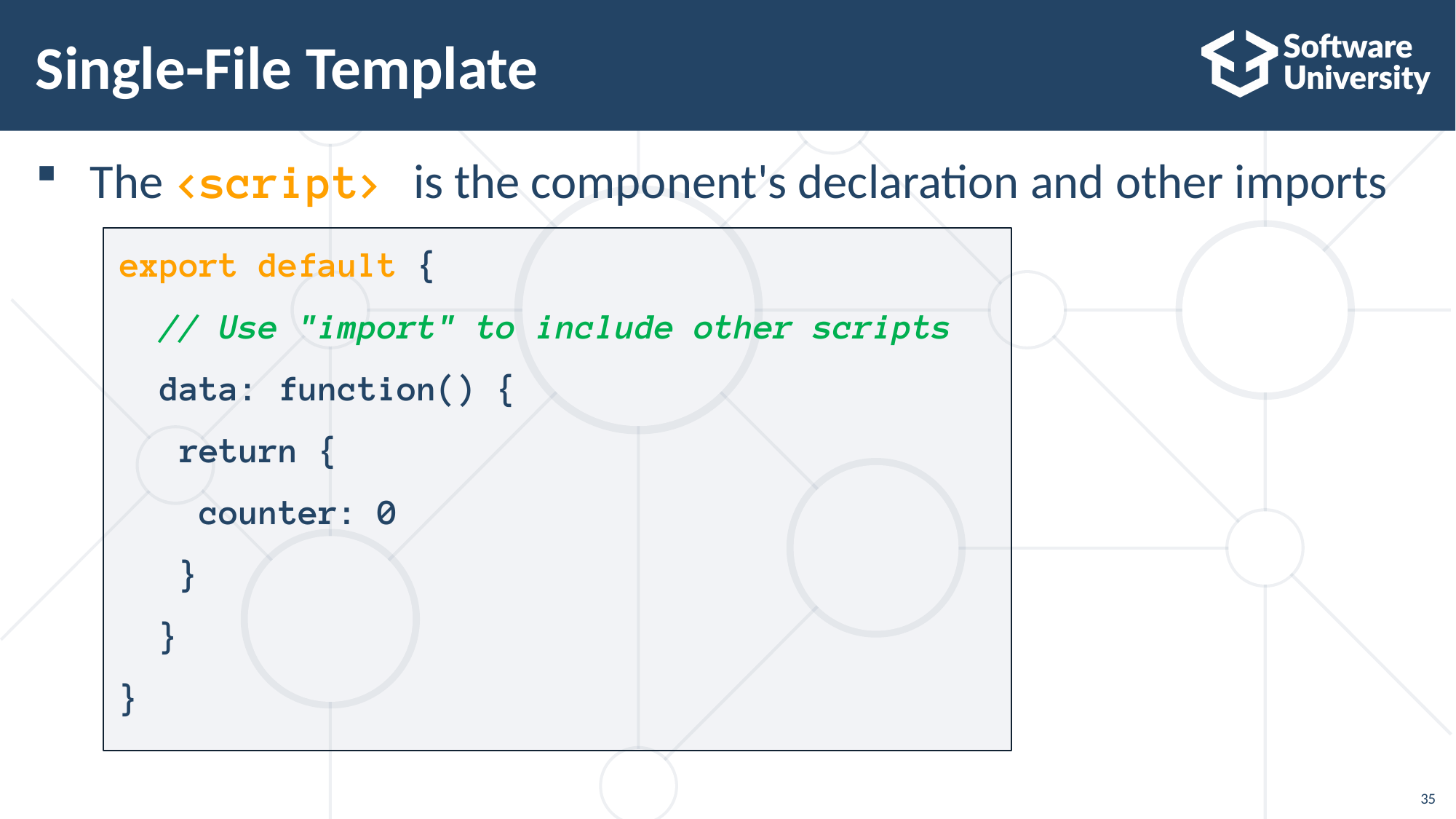

# Single-File Template
The <script> is the component's declaration and other imports
export default {
  // Use "import" to include other scripts
  data: function() {
   return {
    counter: 0
   }
  }
}
35